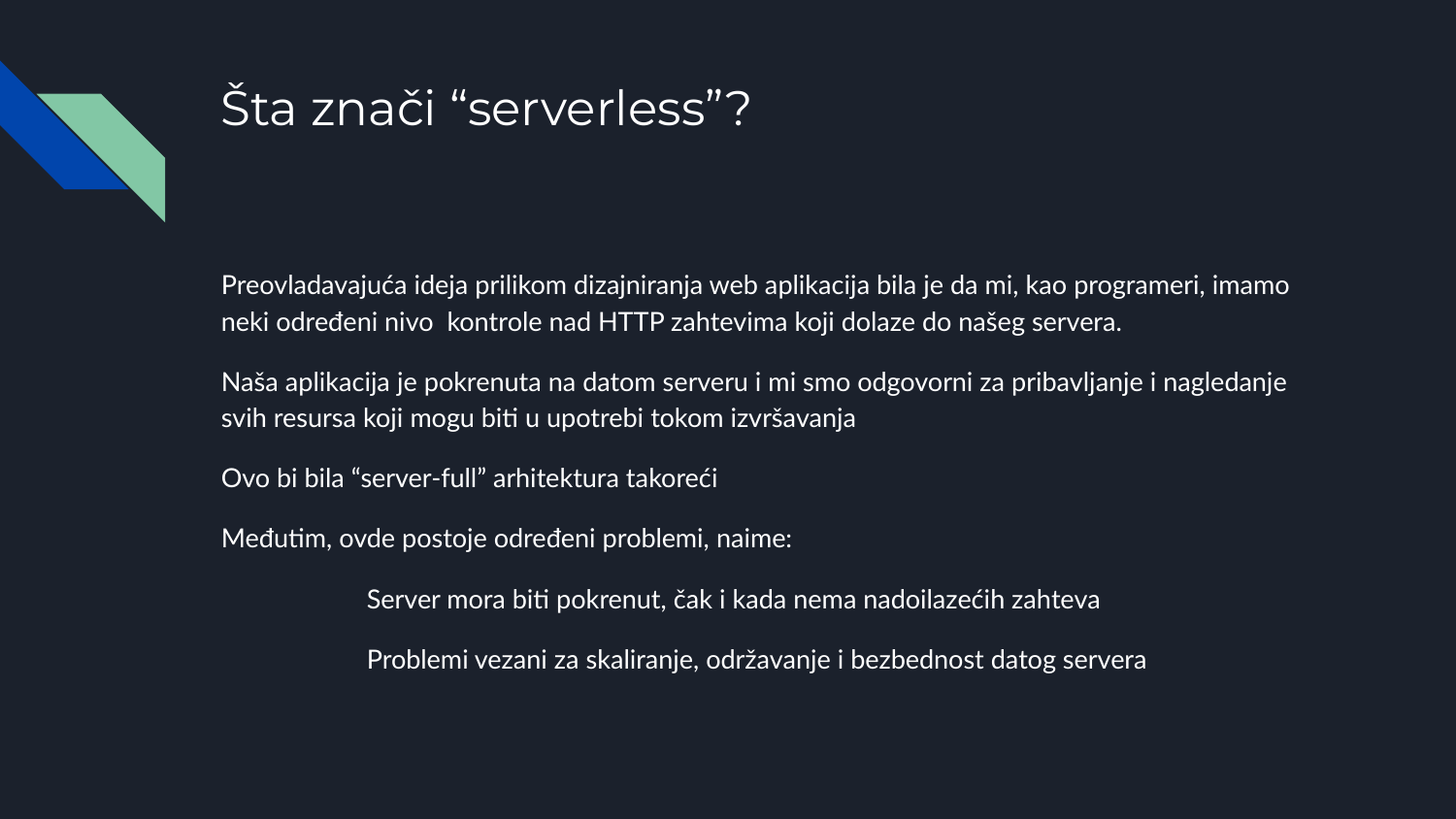

# Šta znači “serverless”?
Preovladavajuća ideja prilikom dizajniranja web aplikacija bila je da mi, kao programeri, imamo neki određeni nivo  kontrole nad HTTP zahtevima koji dolaze do našeg servera.
Naša aplikacija je pokrenuta na datom serveru i mi smo odgovorni za pribavljanje i nagledanje svih resursa koji mogu biti u upotrebi tokom izvršavanja
Ovo bi bila “server-full” arhitektura takoreći
Međutim, ovde postoje određeni problemi, naime:
	Server mora biti pokrenut, čak i kada nema nadoilazećih zahteva
	Problemi vezani za skaliranje, održavanje i bezbednost datog servera